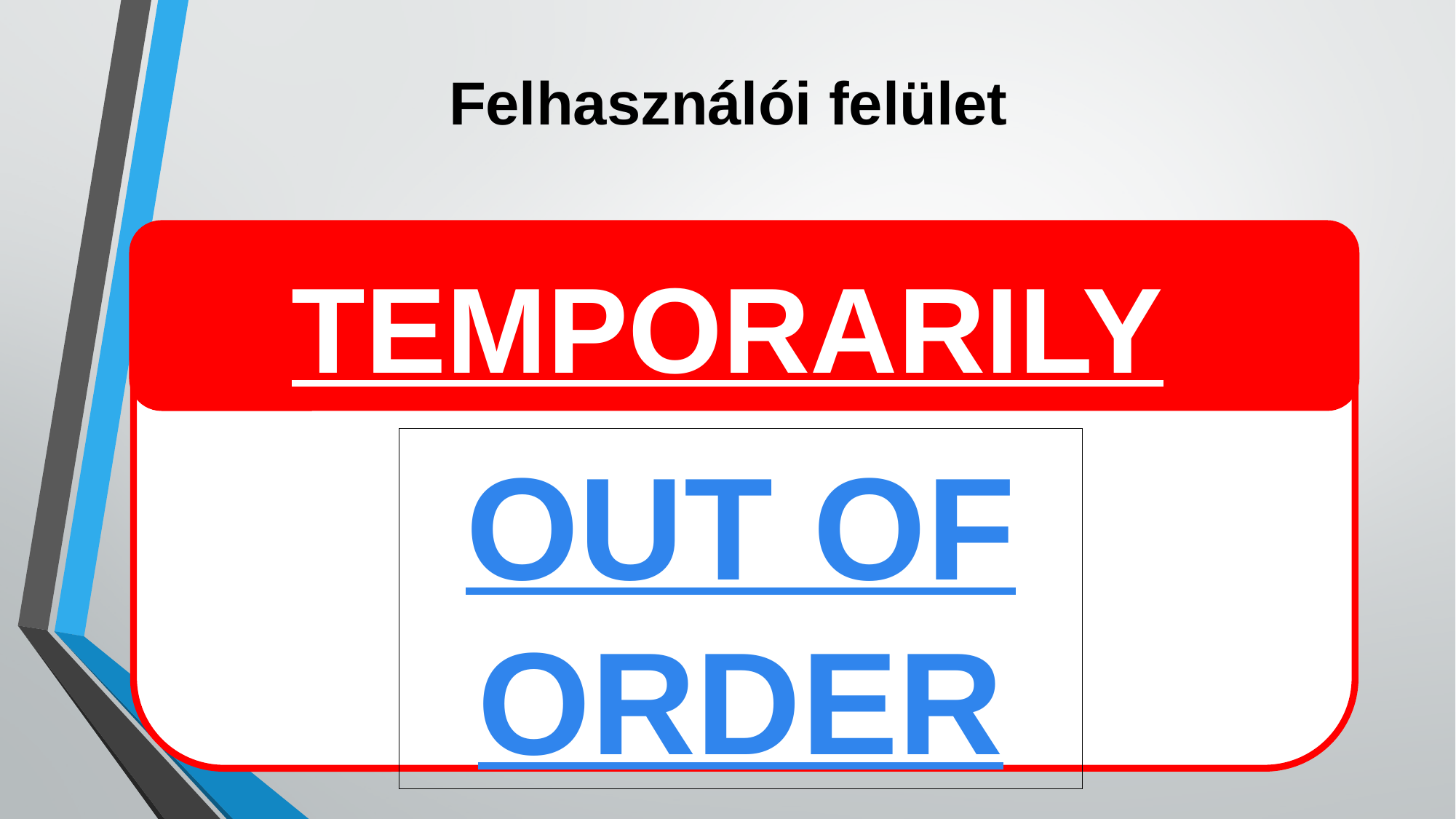

# Felhasználói felület

TEMPORARILY
OUT OF
ORDER